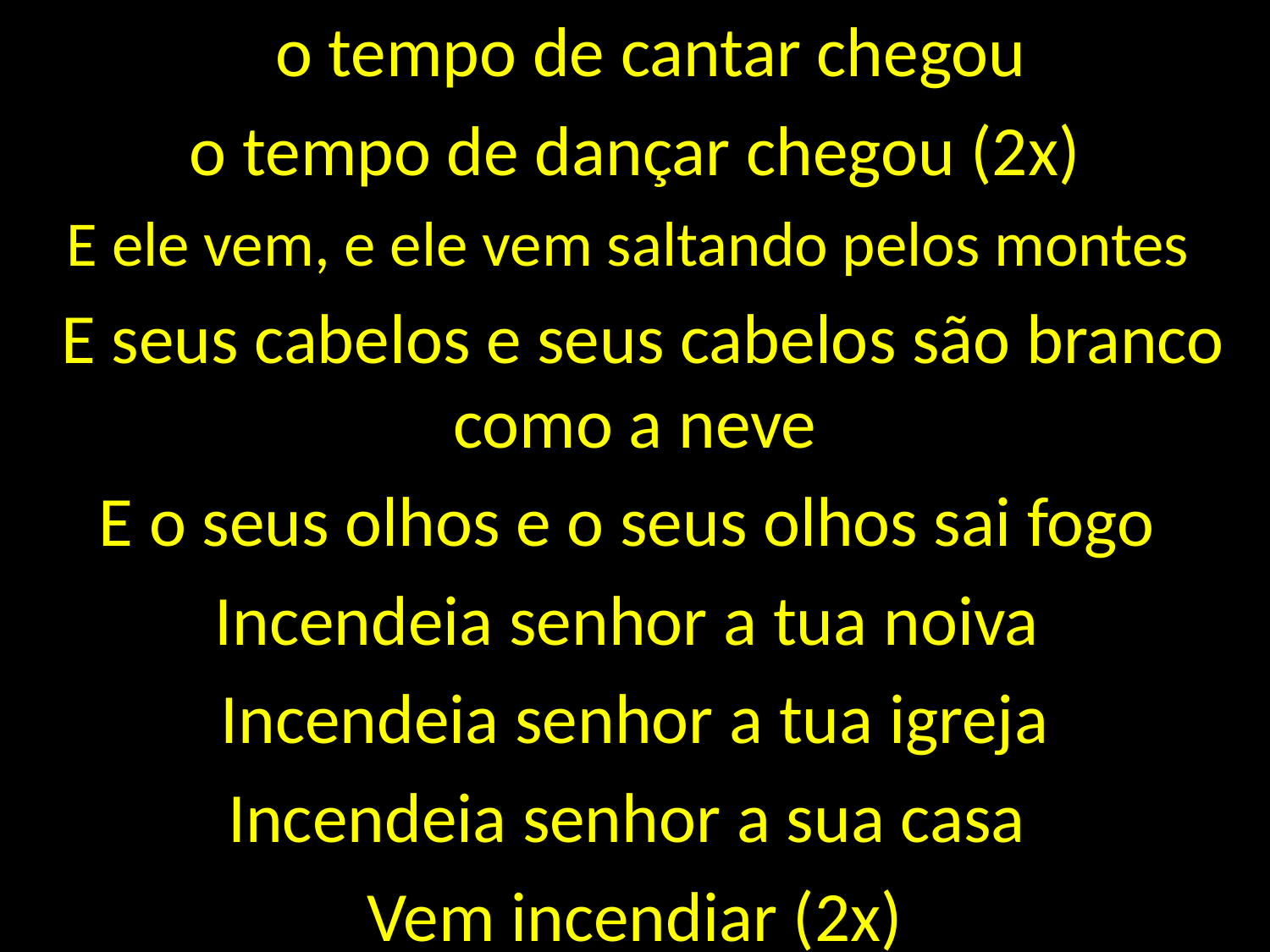

o tempo de cantar chegou
o tempo de dançar chegou (2x)
E ele vem, e ele vem saltando pelos montes
 E seus cabelos e seus cabelos são branco como a neve
E o seus olhos e o seus olhos sai fogo
Incendeia senhor a tua noiva
Incendeia senhor a tua igreja
Incendeia senhor a sua casa
Vem incendiar (2x)